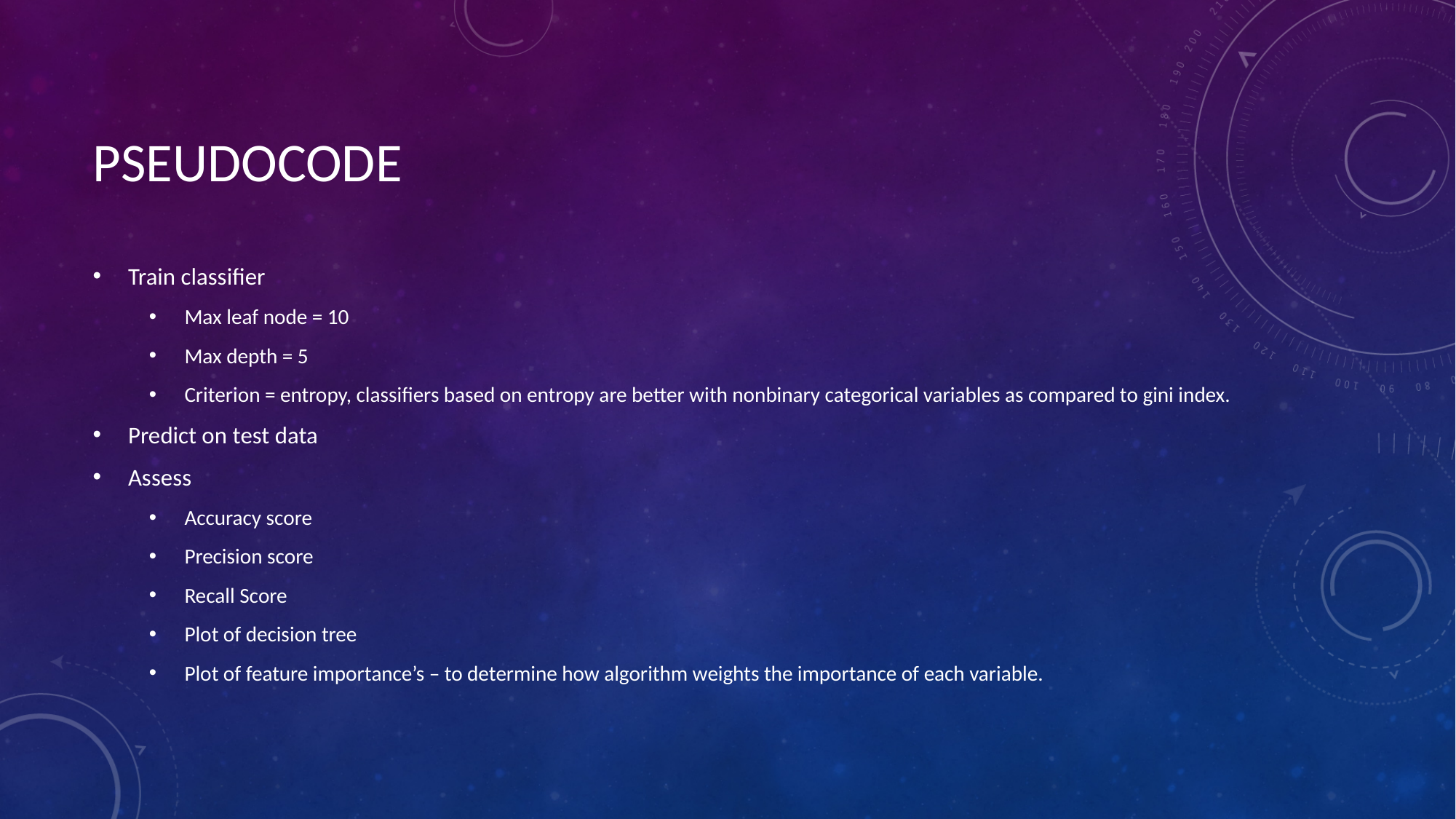

# pseudocode
Train classifier
Max leaf node = 10
Max depth = 5
Criterion = entropy, classifiers based on entropy are better with nonbinary categorical variables as compared to gini index.
Predict on test data
Assess
Accuracy score
Precision score
Recall Score
Plot of decision tree
Plot of feature importance’s – to determine how algorithm weights the importance of each variable.